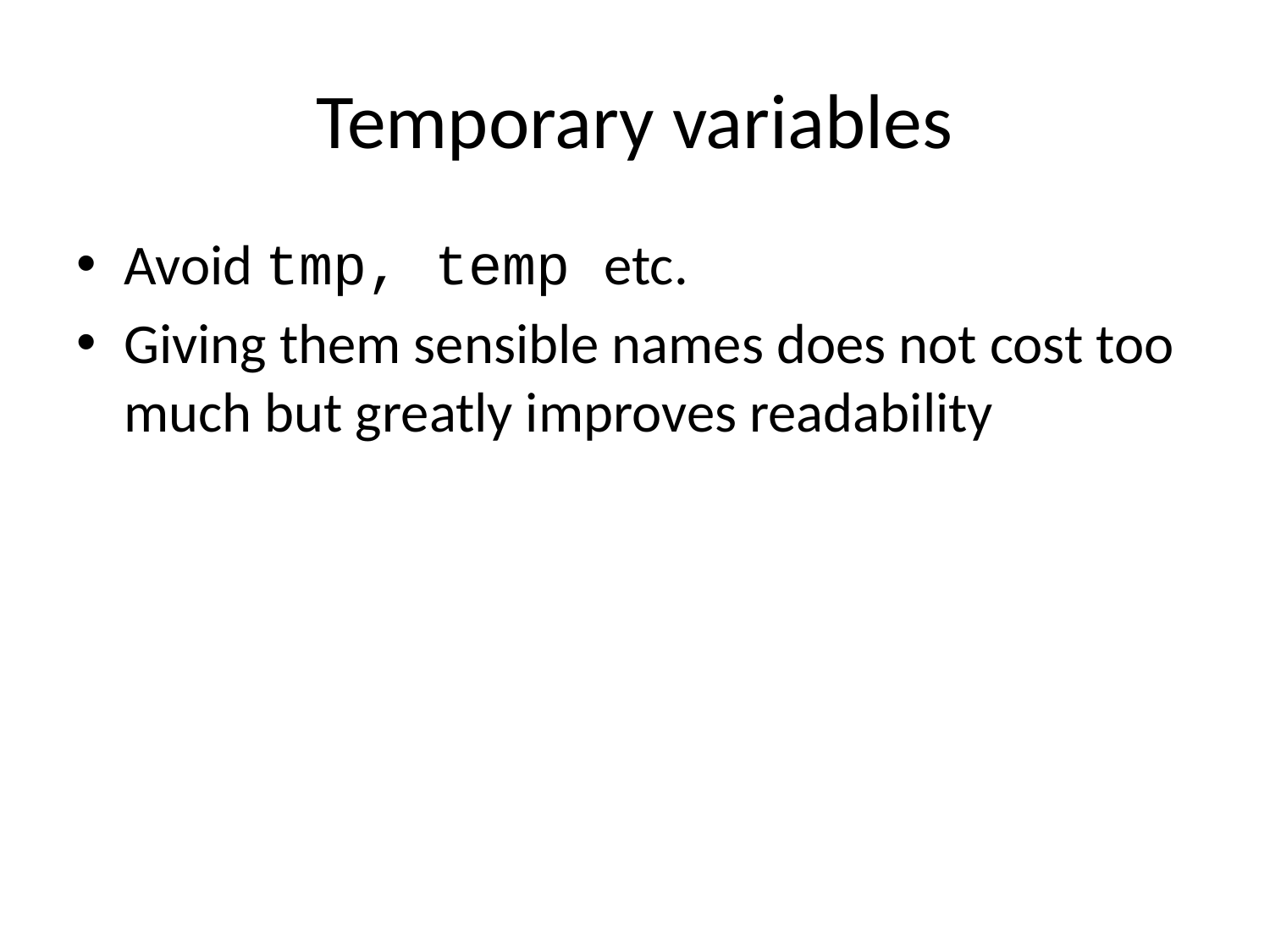

# Temporary variables
Avoid tmp, temp etc.
Giving them sensible names does not cost too much but greatly improves readability